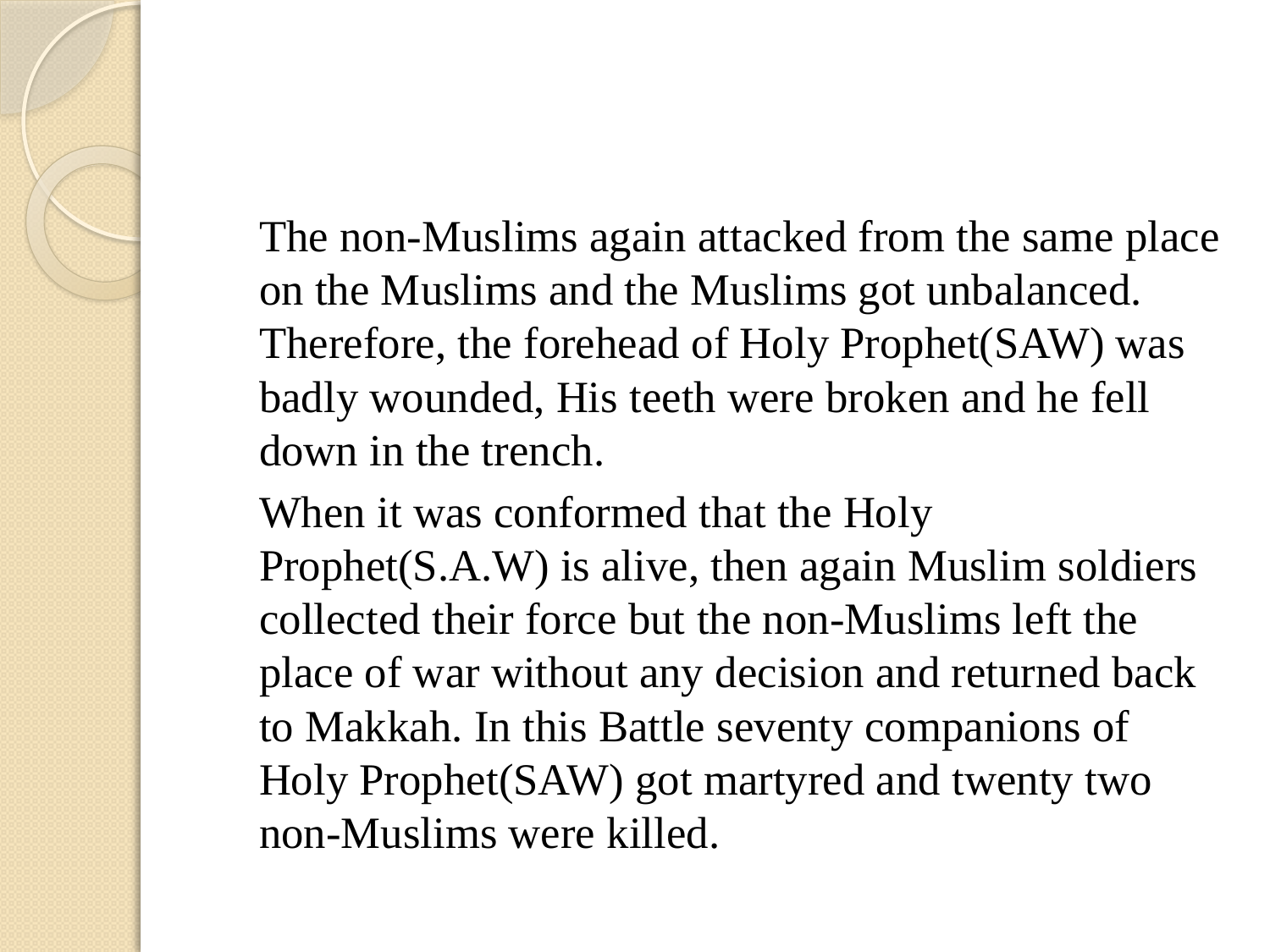

The non-Muslims again attacked from the same place on the Muslims and the Muslims got unbalanced. Therefore, the forehead of Holy Prophet(SAW) was badly wounded, His teeth were broken and he fell down in the trench.
	When it was conformed that the Holy Prophet(S.A.W) is alive, then again Muslim soldiers collected their force but the non-Muslims left the place of war without any decision and returned back to Makkah. In this Battle seventy companions of Holy Prophet(SAW) got martyred and twenty two non-Muslims were killed.